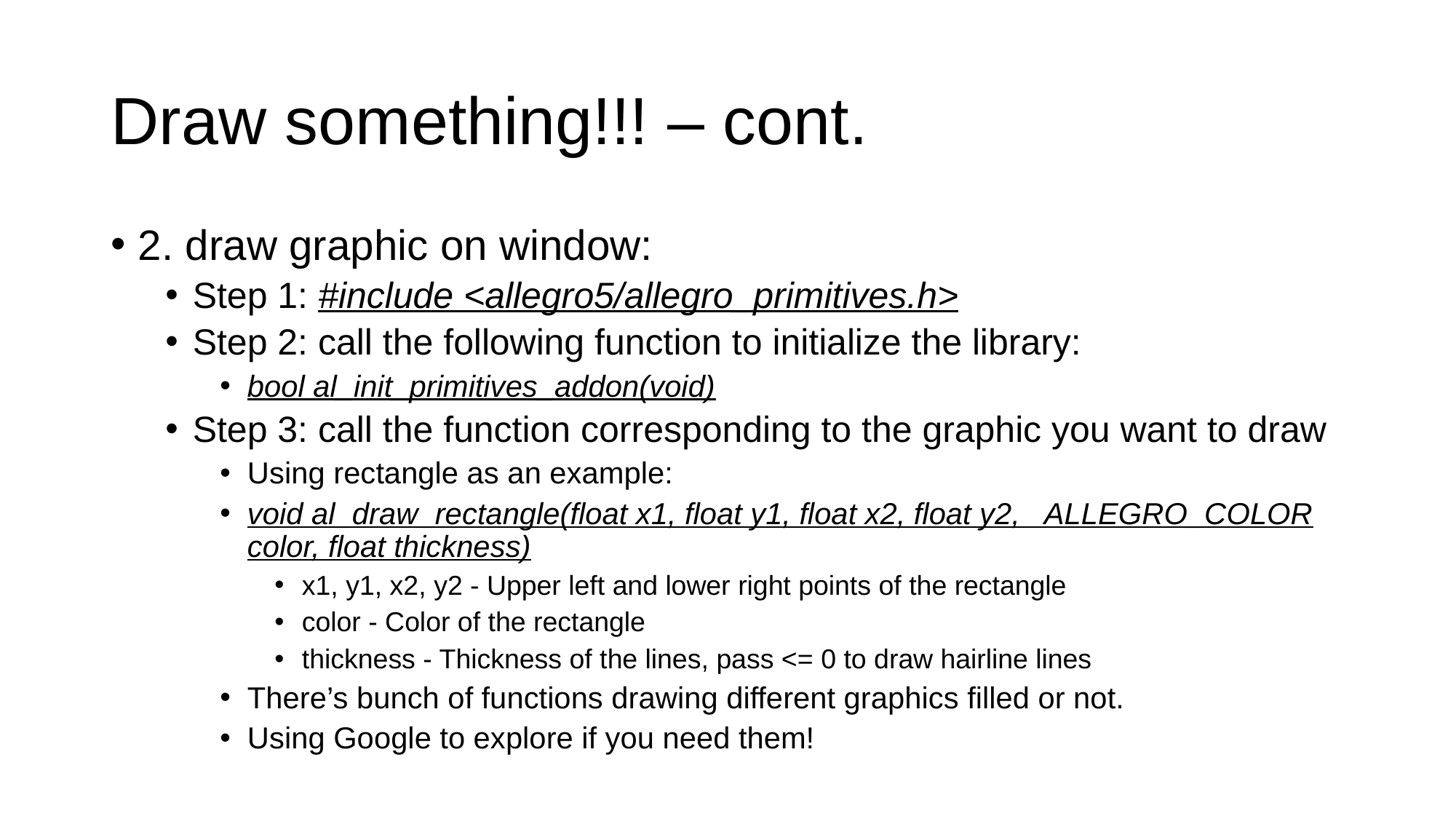

# Draw something!!! – cont.
2. draw graphic on window:
Step 1: #include <allegro5/allegro_primitives.h>
Step 2: call the following function to initialize the library:
bool al_init_primitives_addon(void)
Step 3: call the function corresponding to the graphic you want to draw
Using rectangle as an example:
void al_draw_rectangle(float x1, float y1, float x2, float y2,   ALLEGRO_COLOR color, float thickness)
x1, y1, x2, y2 - Upper left and lower right points of the rectangle
color - Color of the rectangle
thickness - Thickness of the lines, pass <= 0 to draw hairline lines
There’s bunch of functions drawing different graphics filled or not.
Using Google to explore if you need them!